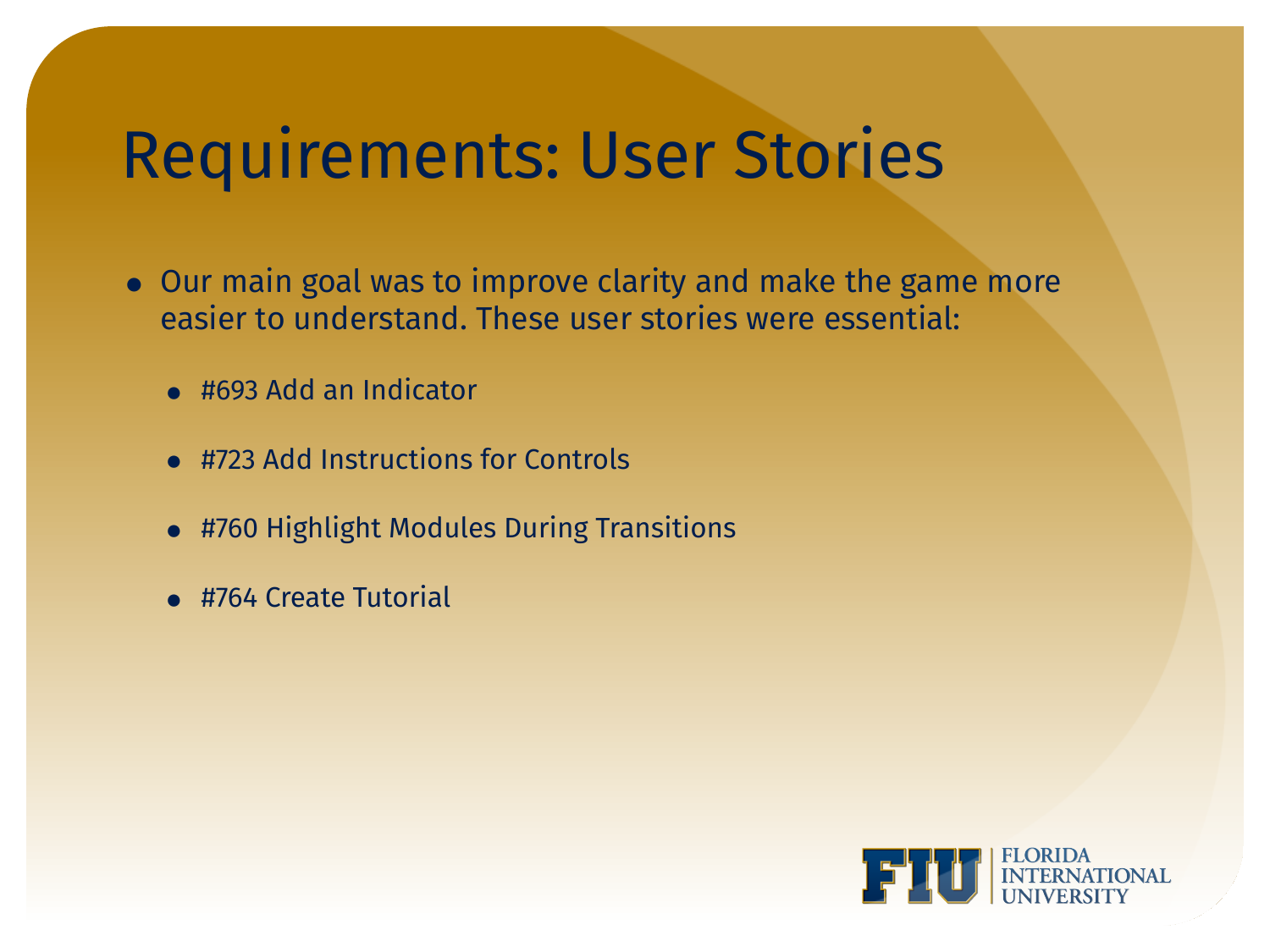

# Requirements: User Stories
Our main goal was to improve clarity and make the game more easier to understand. These user stories were essential:
#693 Add an Indicator
#723 Add Instructions for Controls
#760 Highlight Modules During Transitions
#764 Create Tutorial